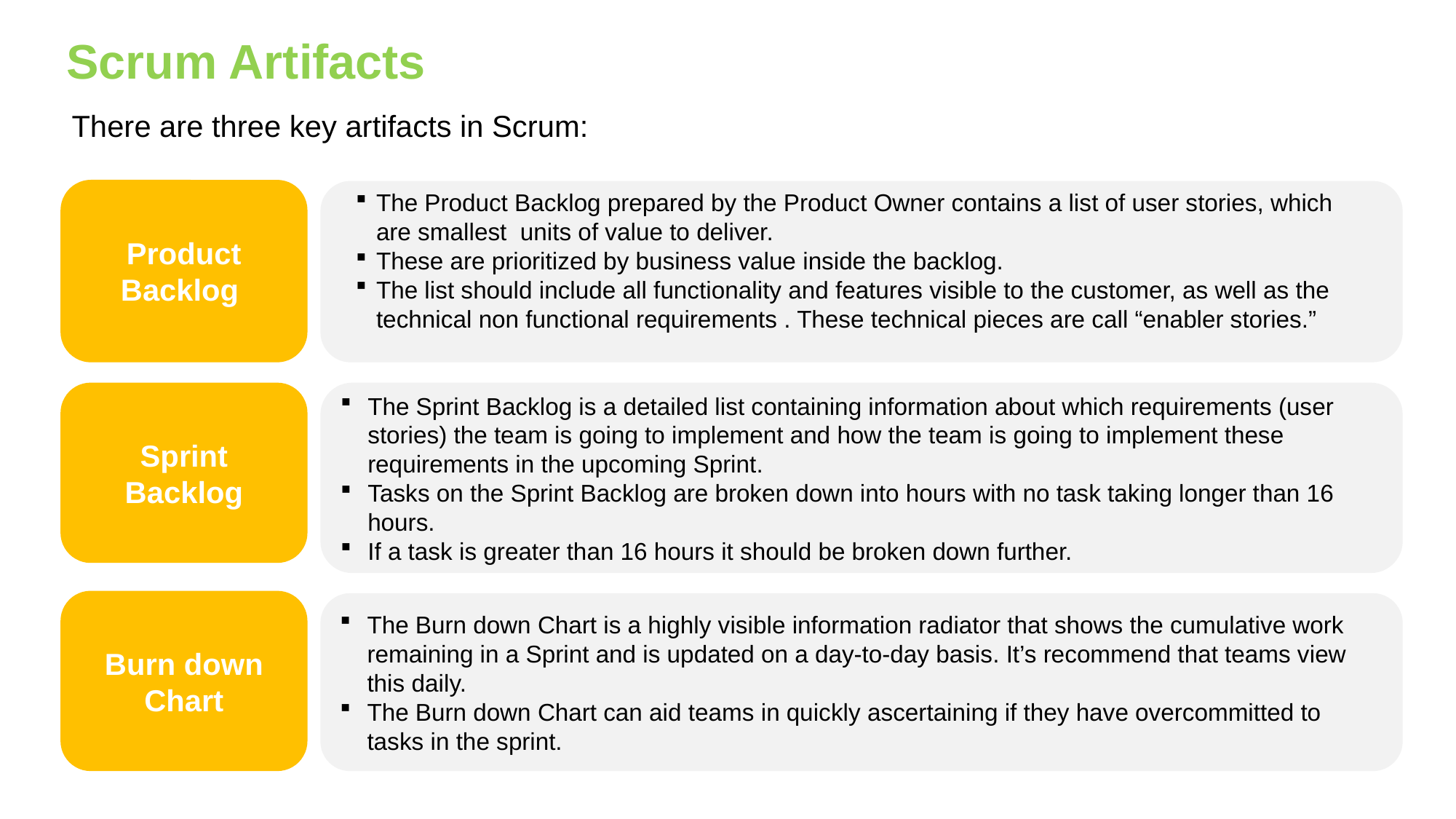

Scrum Artifacts
There are three key artifacts in Scrum:
Product Backlog

The Product Backlog prepared by the Product Owner contains a list of user stories, which are smallest  units of value to deliver.
These are prioritized by business value inside the backlog.
The list should include all functionality and features visible to the customer, as well as the technical non functional requirements . These technical pieces are call “enabler stories.”

Sprint Backlog
The Sprint Backlog is a detailed list containing information about which requirements (user stories) the team is going to implement and how the team is going to implement these requirements in the upcoming Sprint.
Tasks on the Sprint Backlog are broken down into hours with no task taking longer than 16 hours.
If a task is greater than 16 hours it should be broken down further.
Burn down Chart
The Burn down Chart is a highly visible information radiator that shows the cumulative work remaining in a Sprint and is updated on a day-to-day basis. It’s recommend that teams view this daily.
The Burn down Chart can aid teams in quickly ascertaining if they have overcommitted to tasks in the sprint.